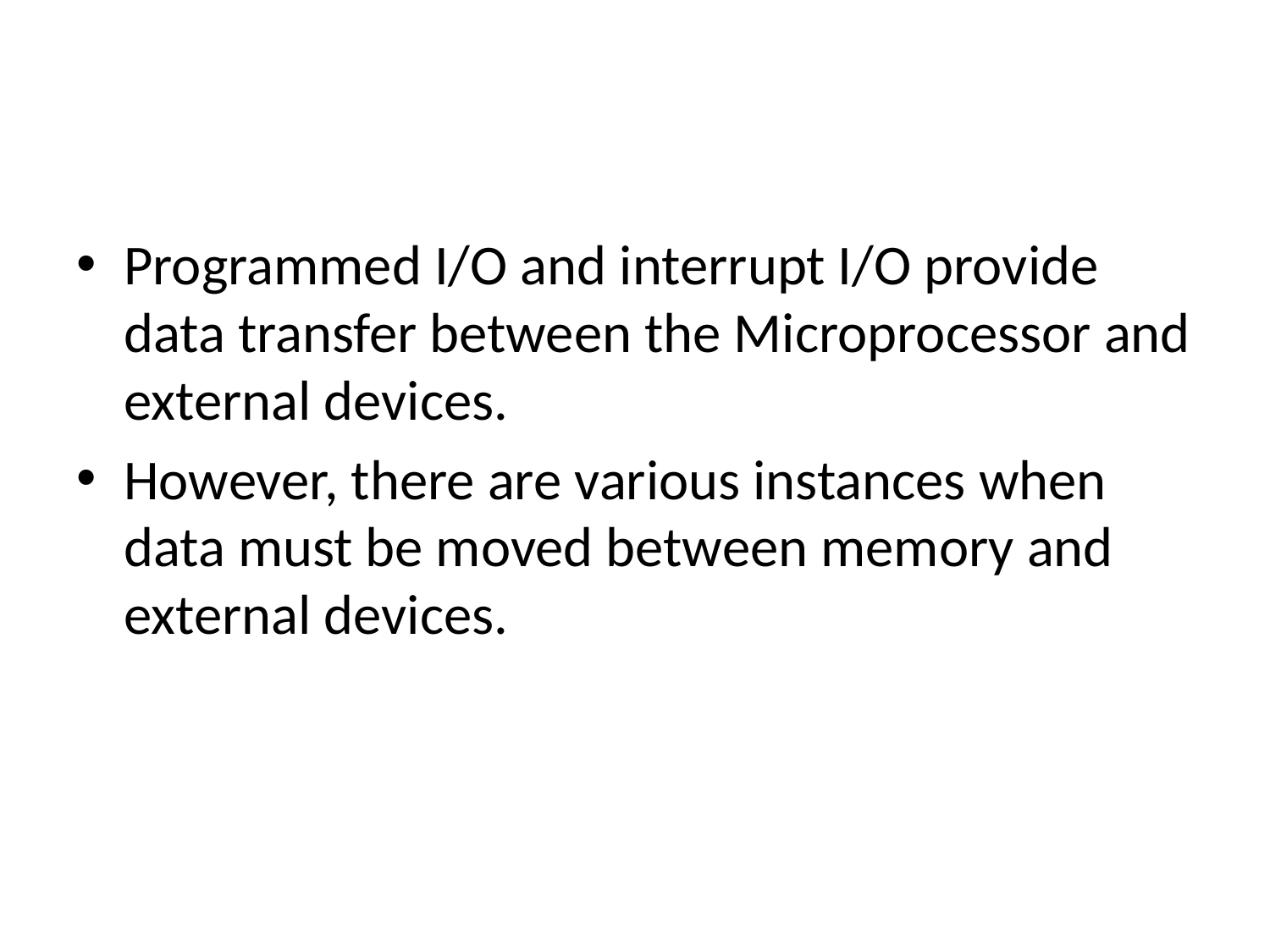

#
Programmed I/O and interrupt I/O provide data transfer between the Microprocessor and external devices.
However, there are various instances when data must be moved between memory and external devices.